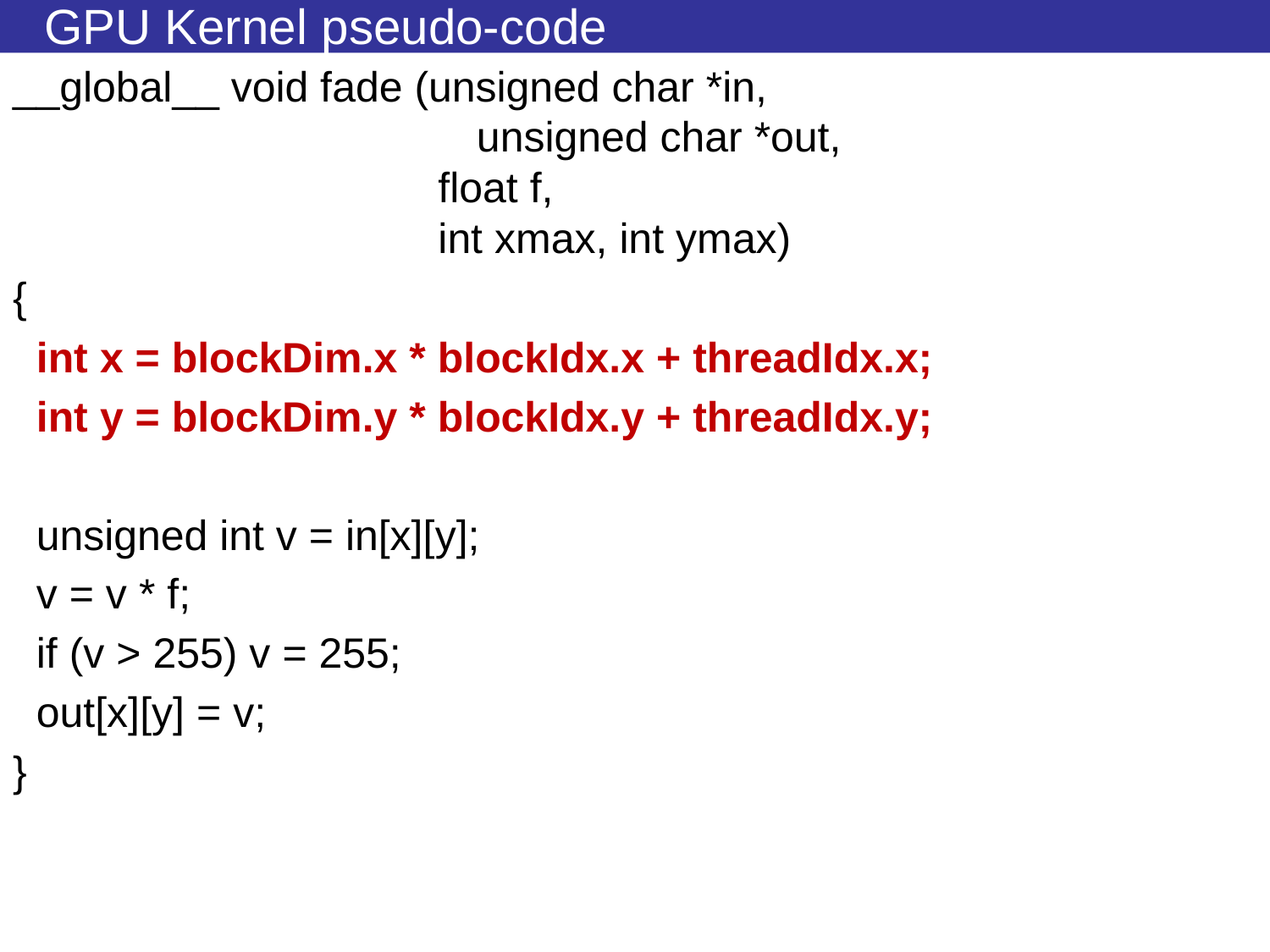

# GPU Kernel pseudo-code
__global__ void fade (unsigned char *in,
			   unsigned char *out,
                                float f,
                                int xmax, int ymax)
{
  int x = blockDim.x * blockIdx.x + threadIdx.x;
  int y = blockDim.y * blockIdx.y + threadIdx.y;

  unsigned int v = in[x][y];
  v = v * f;
  if (v > 255) v = 255;
  out[x][y] = v;
}